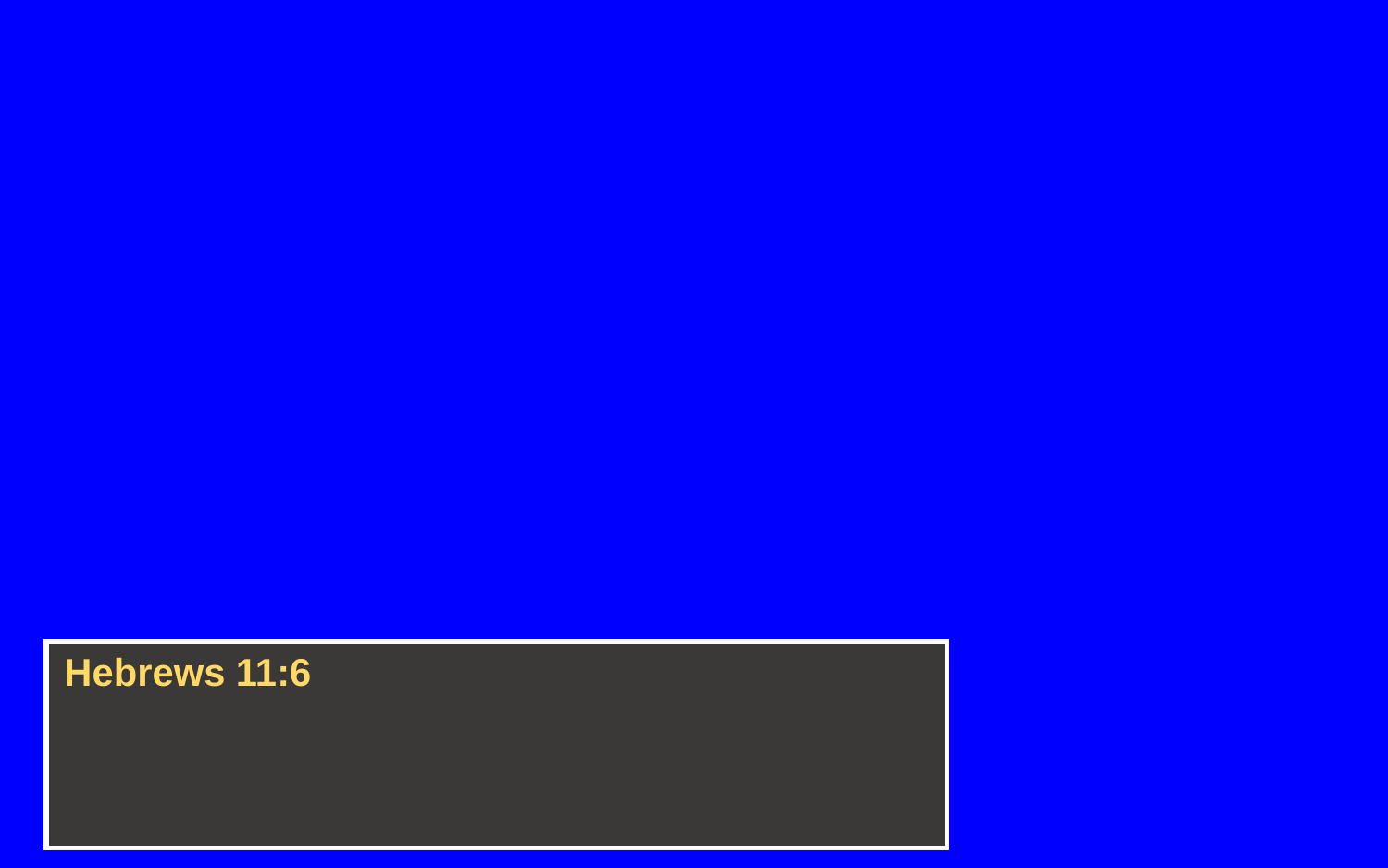

Hebrews 11:6
.. rewarder of them that diligently seek him.